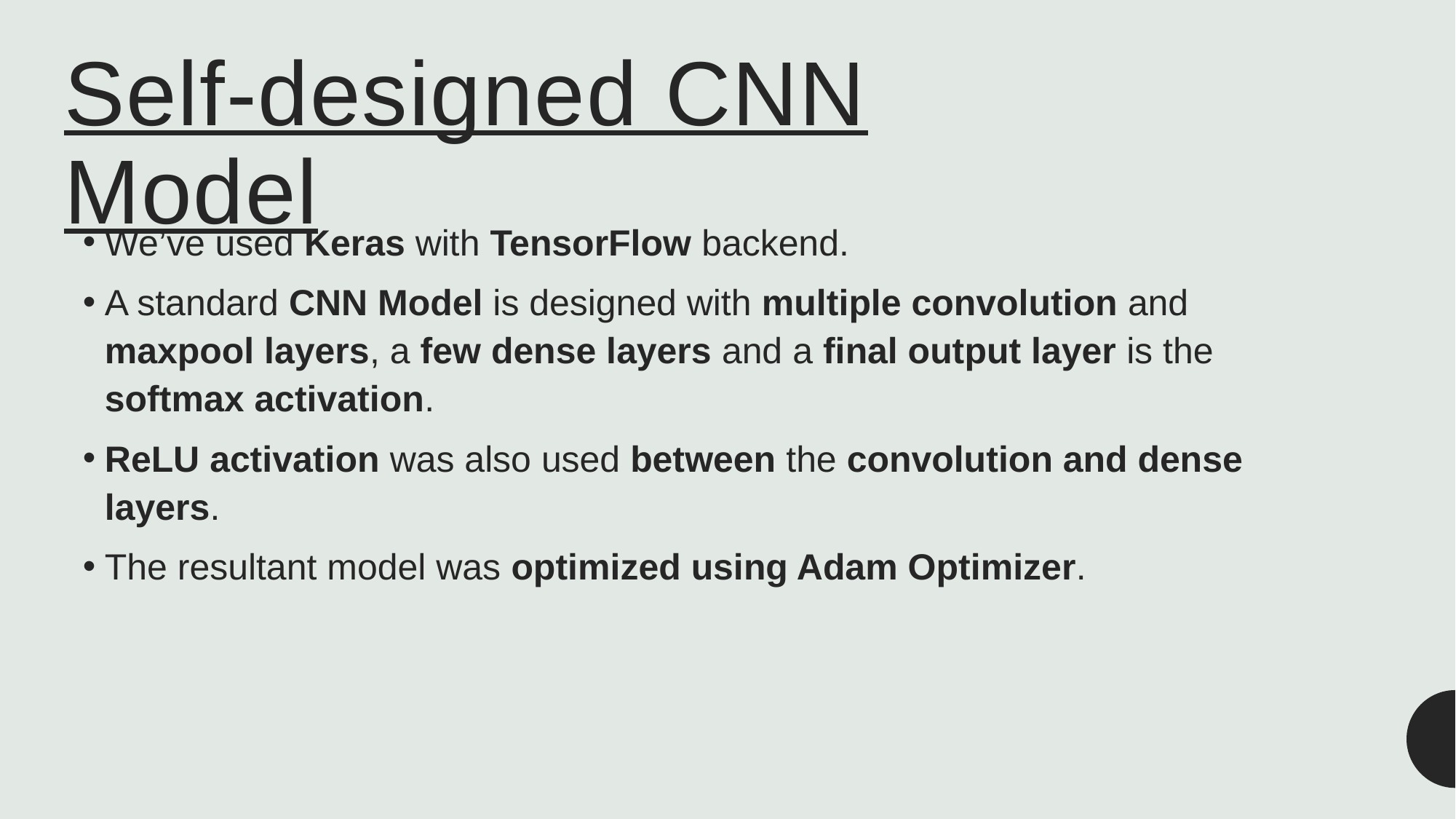

# Self-designed CNN Model
We’ve used Keras with TensorFlow backend.
A standard CNN Model is designed with multiple convolution and maxpool layers, a few dense layers and a final output layer is the softmax activation.
ReLU activation was also used between the convolution and dense layers.
The resultant model was optimized using Adam Optimizer.